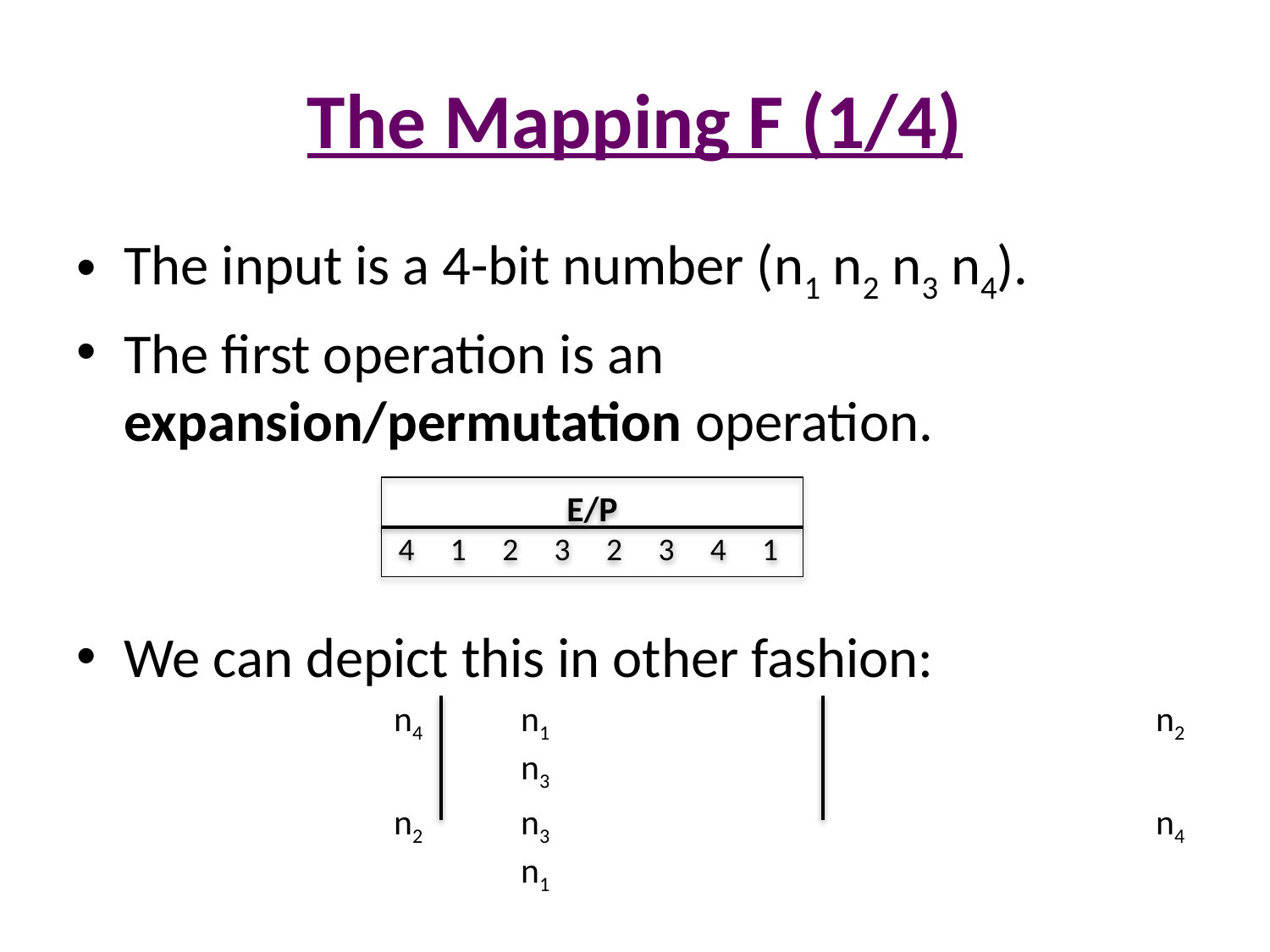

# The Mapping F (1/4)
The input is a 4-bit number (n1 n2 n3 n4).
The first operation is an expansion/permutation operation.

We can depict this in other fashion:
n4	n1					n2	n3
n2	n3					n4	n1

E/P
4     1     2     3     2     3     4     1